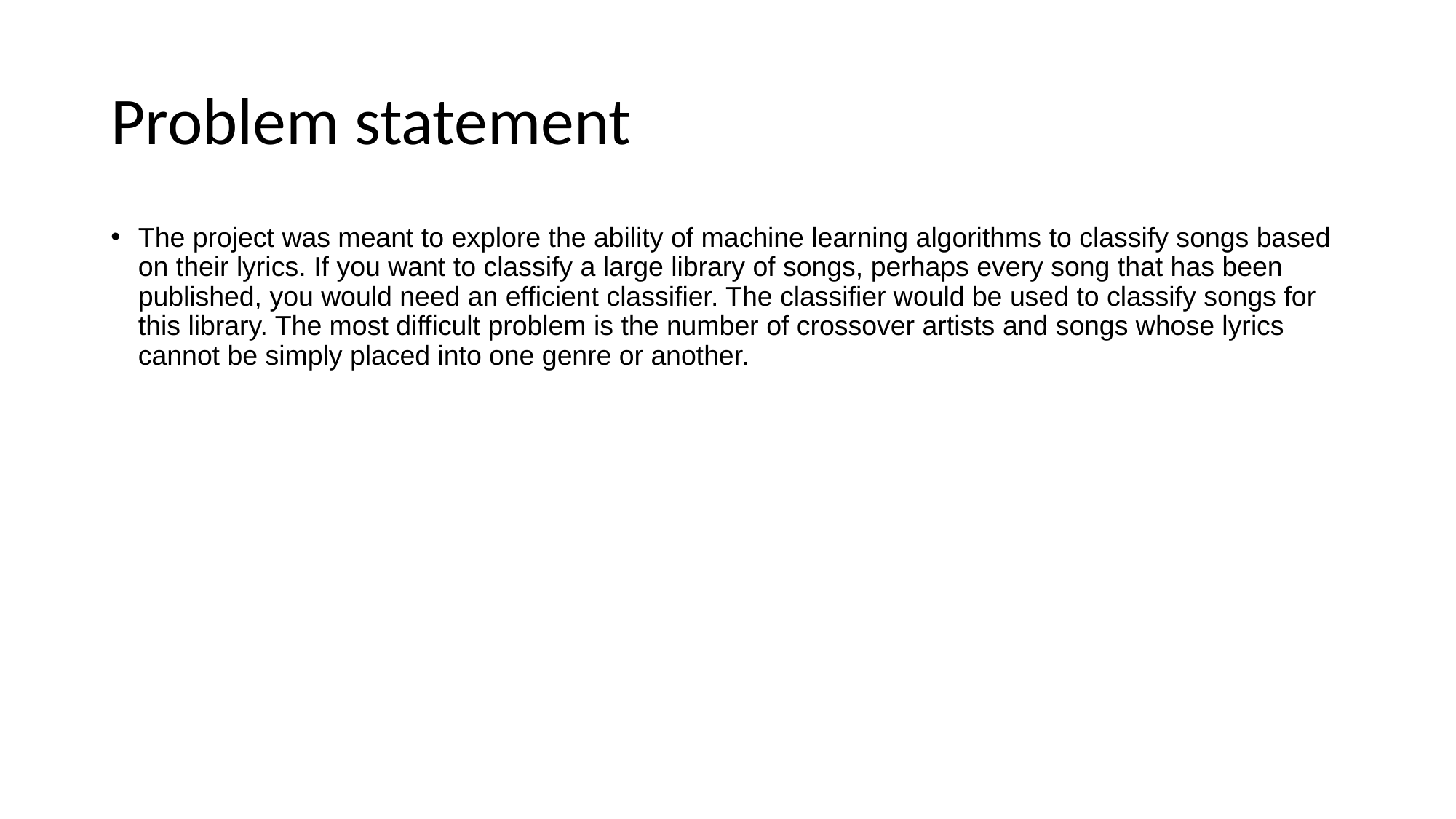

# Problem statement
The project was meant to explore the ability of machine learning algorithms to classify songs based on their lyrics. If you want to classify a large library of songs, perhaps every song that has been published, you would need an efficient classifier. The classifier would be used to classify songs for this library. The most difficult problem is the number of crossover artists and songs whose lyrics cannot be simply placed into one genre or another.